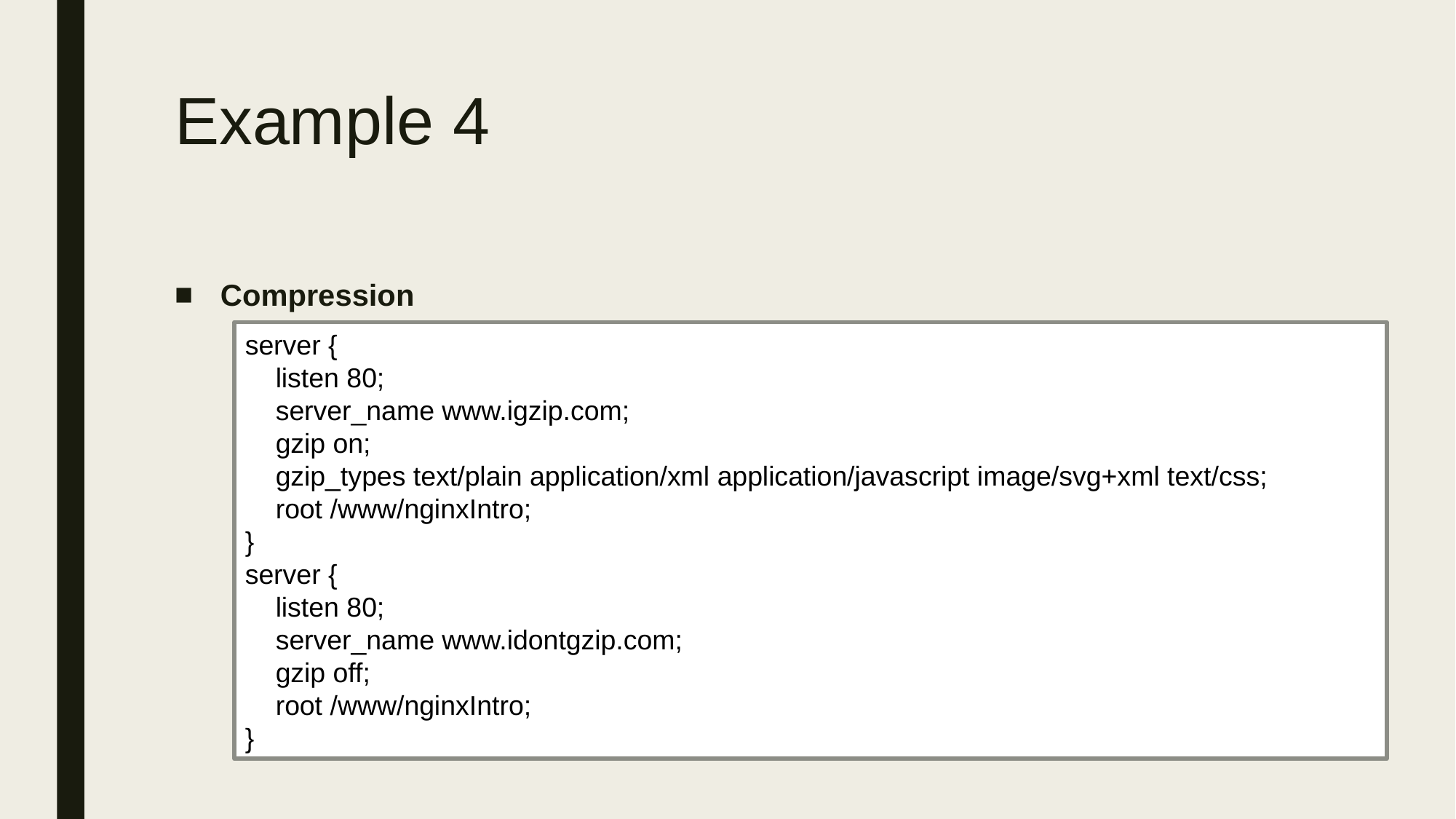

# Example 4
Compression
server {
    listen 80;
    server_name www.igzip.com;
    gzip on;
    gzip_types text/plain application/xml application/javascript image/svg+xml text/css;
    root /www/nginxIntro;
}
server {
    listen 80;
    server_name www.idontgzip.com;
    gzip off;
    root /www/nginxIntro;
}